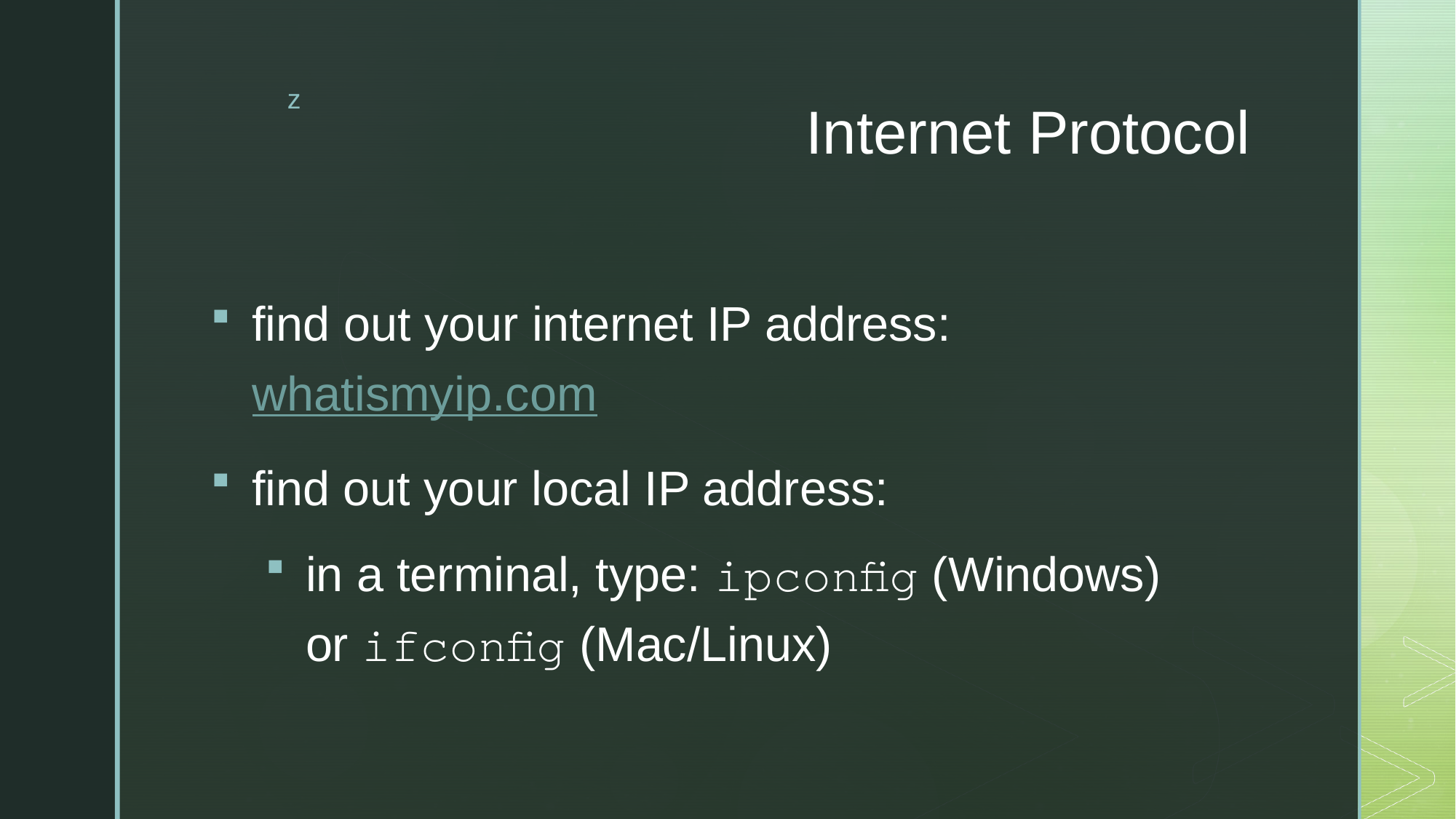

# Internet Protocol
find out your internet IP address: whatismyip.com
find out your local IP address:
in a terminal, type: ipconfig (Windows) or ifconfig (Mac/Linux)